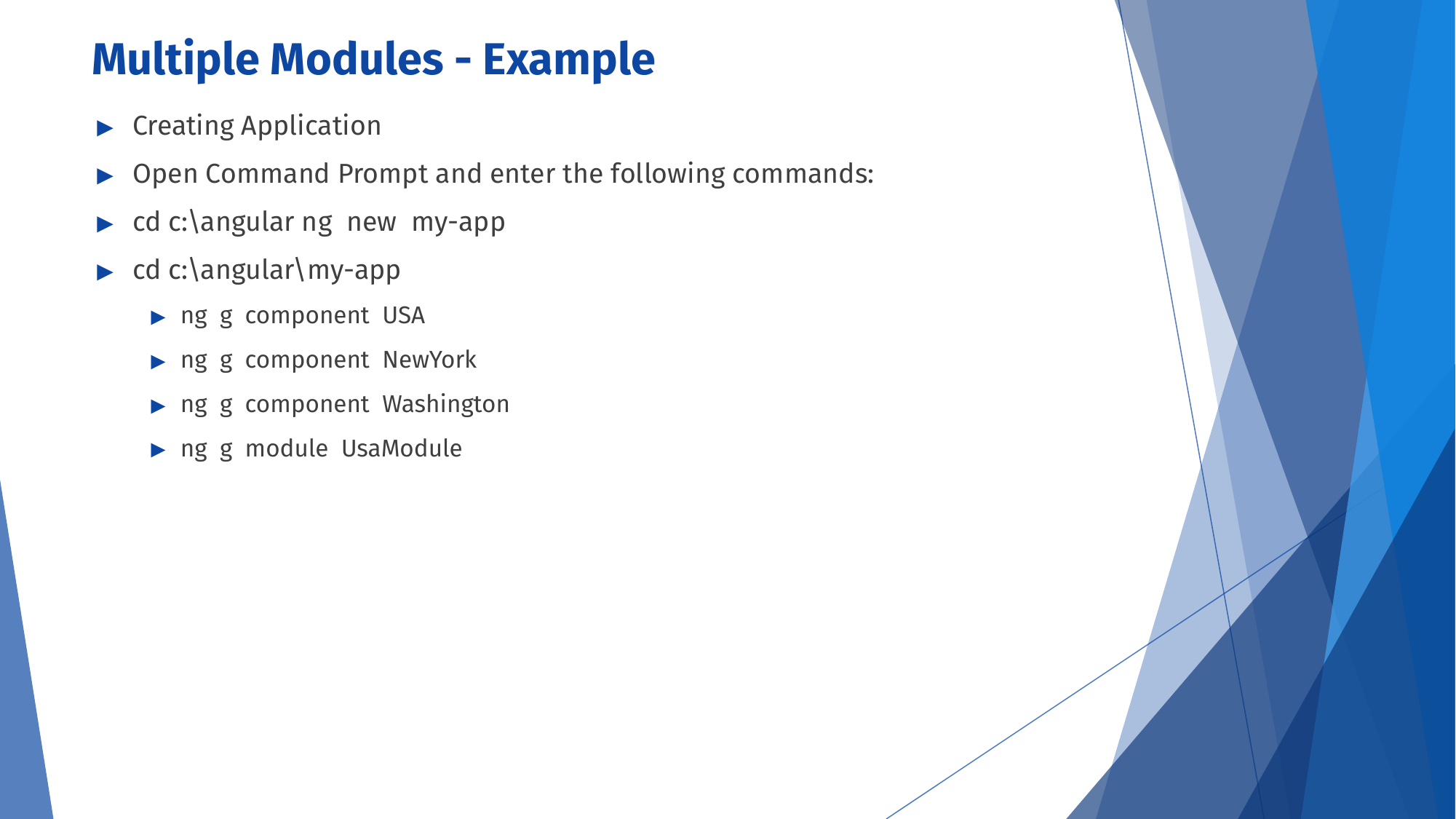

# Multiple Modules - Example
Creating Application
Open Command Prompt and enter the following commands:
cd c:\angular ng  new  my-app
cd c:\angular\my-app
ng  g  component  USA
ng  g  component  NewYork
ng  g  component  Washington
ng  g  module  UsaModule